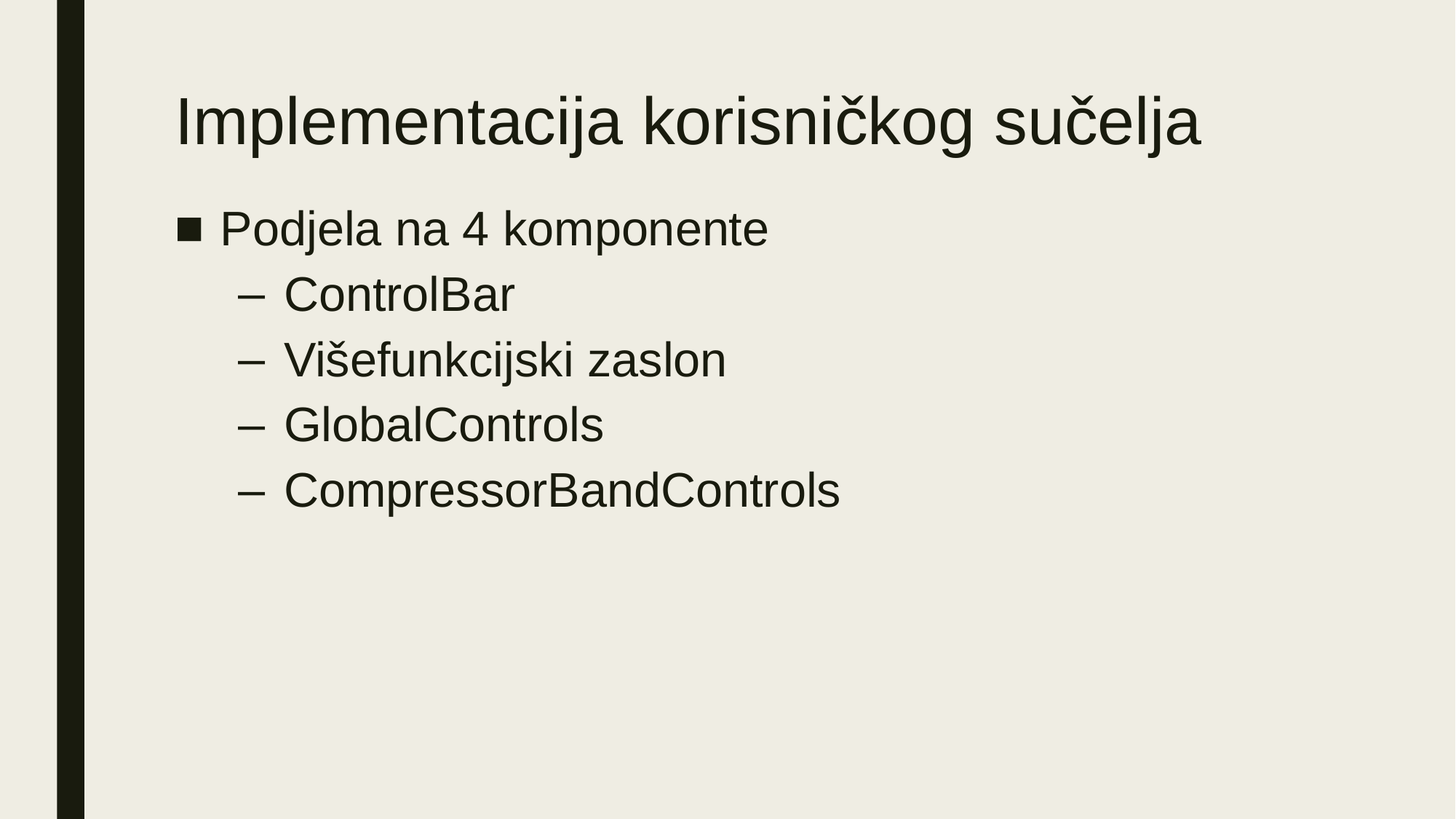

# Implementacija korisničkog sučelja
Podjela na 4 komponente
ControlBar
Višefunkcijski zaslon
GlobalControls
CompressorBandControls